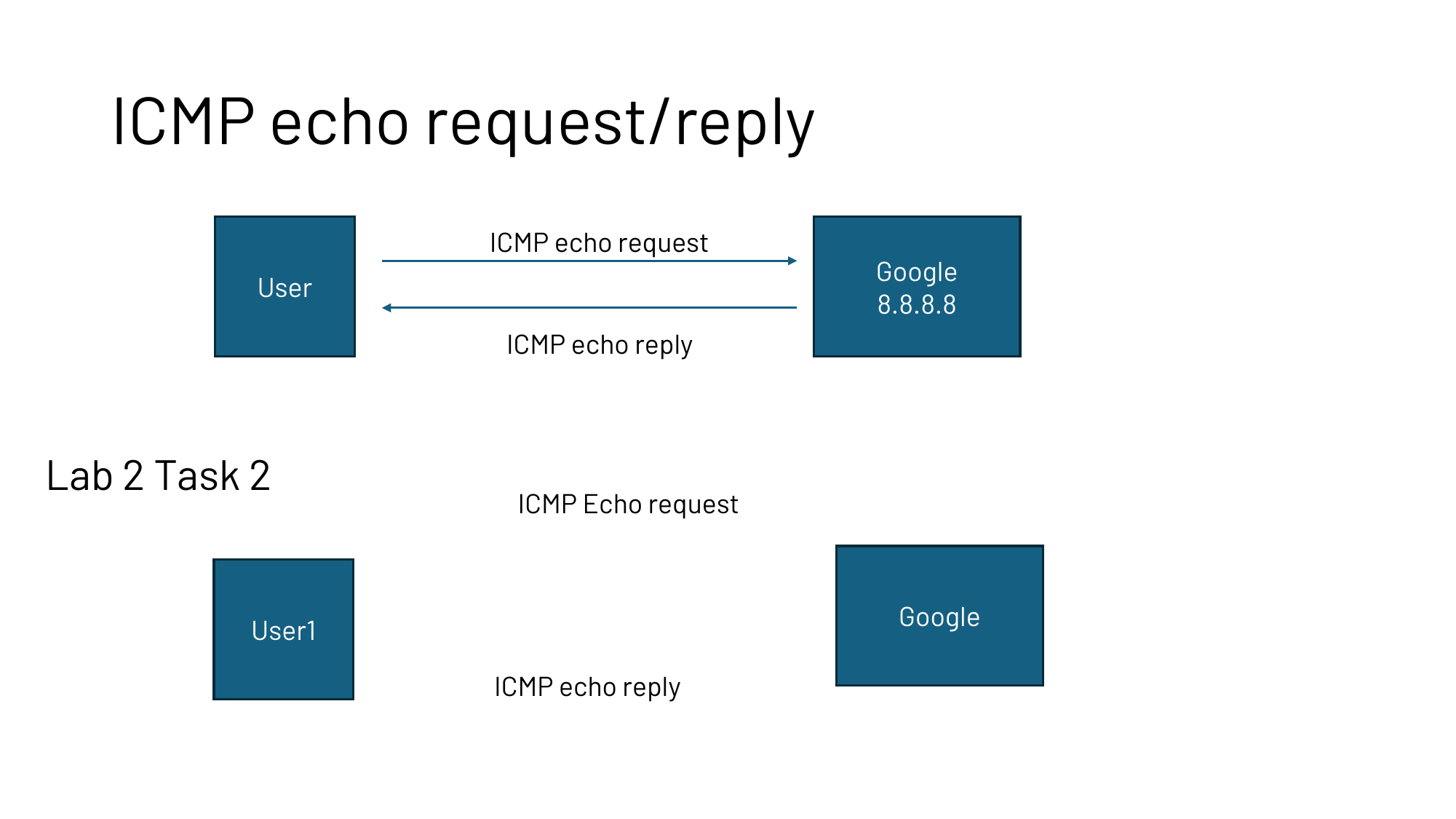

# ICMP echo request/reply
User
Google
8.8.8.8
ICMP echo request
ICMP echo reply
Lab 2 Task 2
ICMP Echo request
Google
User1
ICMP echo reply